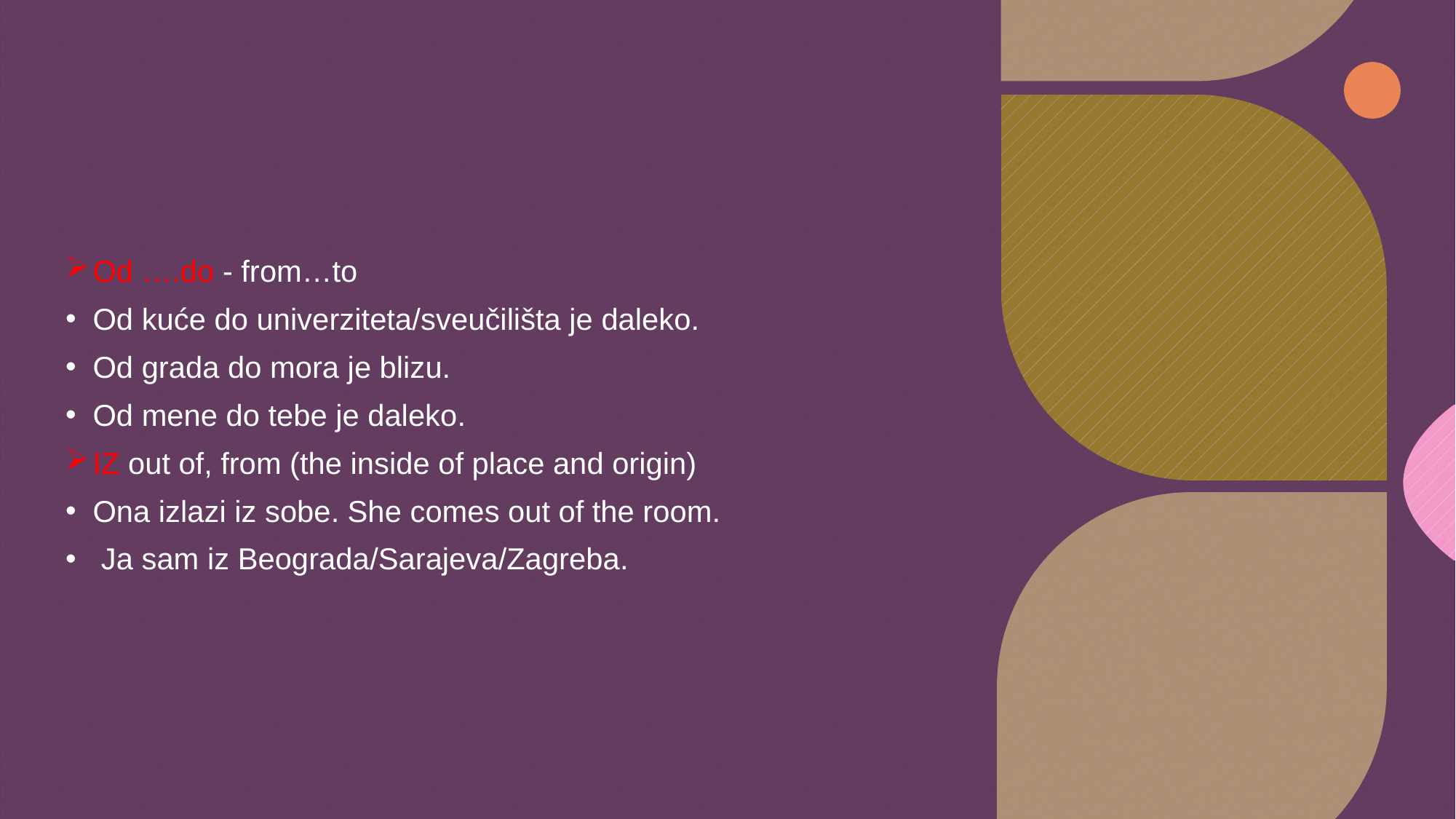

#
Od ….do - from…to
Od kuće do univerziteta/sveučilišta je daleko.
Od grada do mora je blizu.
Od mene do tebe je daleko.
IZ out of, from (the inside of place and origin)
Ona izlazi iz sobe. She comes out of the room.
 Ja sam iz Beograda/Sarajeva/Zagreba.